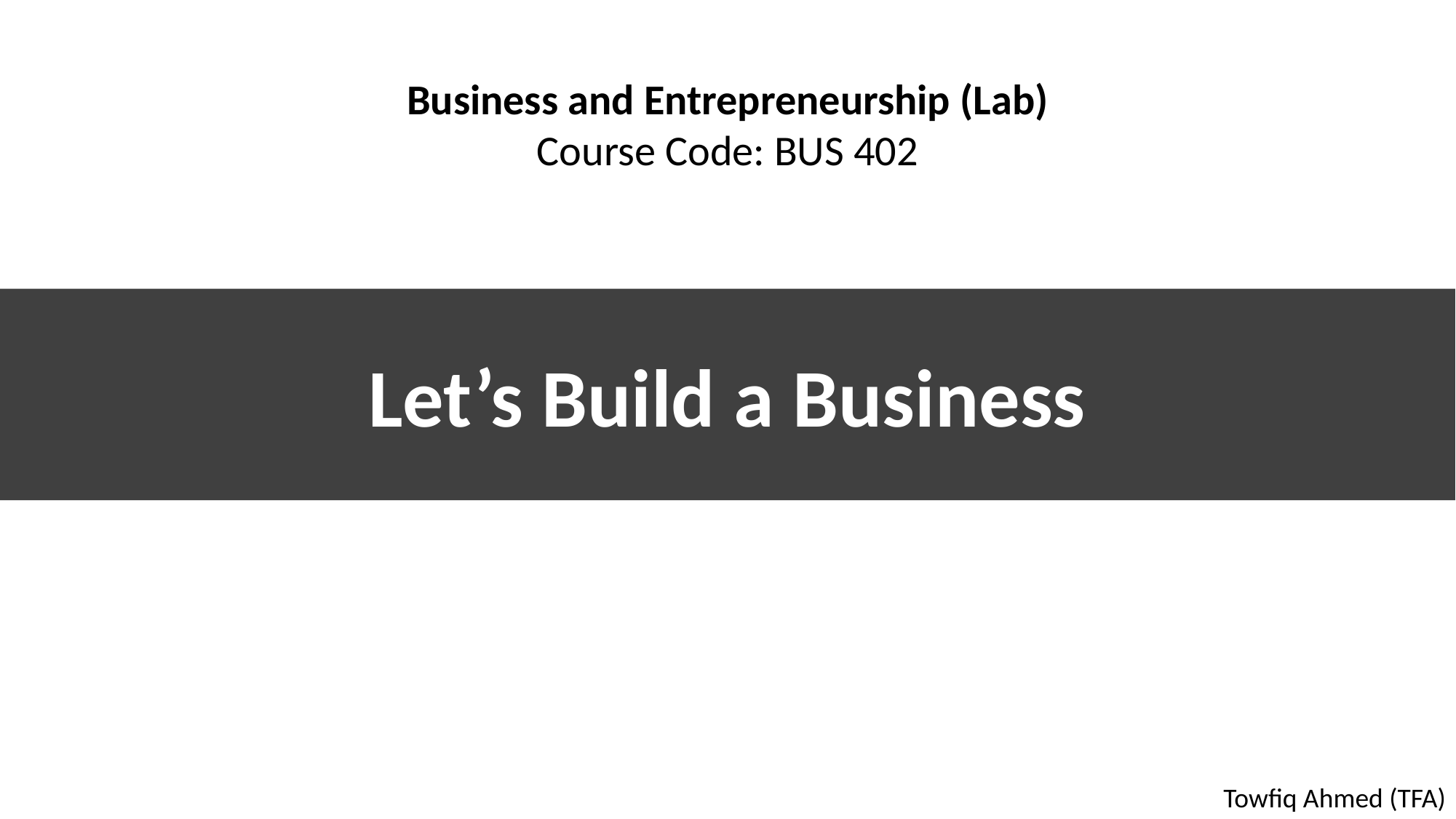

Business and Entrepreneurship (Lab) Course Code: BUS 402

Let’s Build a Business
Towfiq Ahmed (TFA)